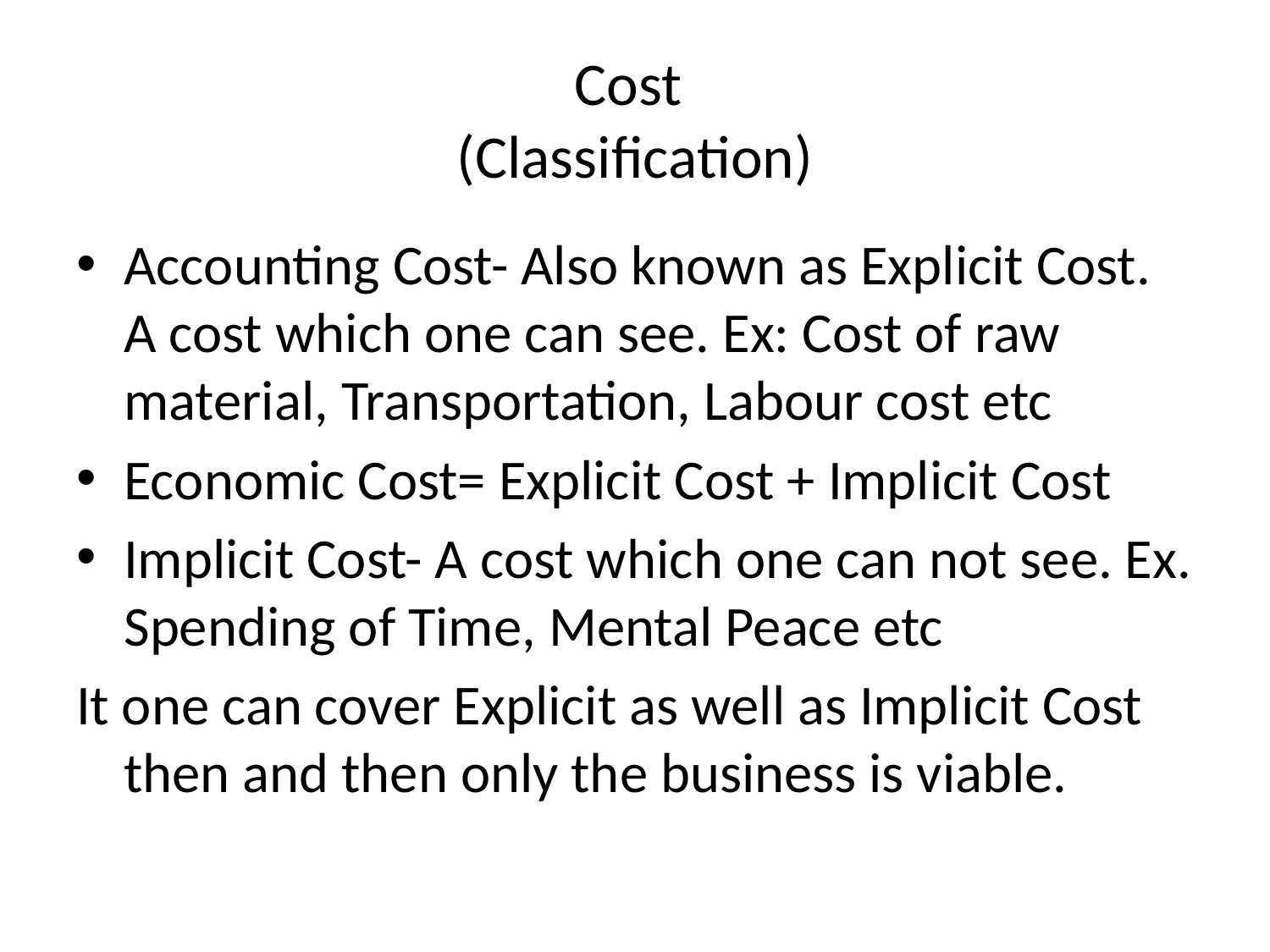

# Cost (Classification)
Accounting Cost- Also known as Explicit Cost. A cost which one can see. Ex: Cost of raw material, Transportation, Labour cost etc
Economic Cost= Explicit Cost + Implicit Cost
Implicit Cost- A cost which one can not see. Ex. Spending of Time, Mental Peace etc
It one can cover Explicit as well as Implicit Cost then and then only the business is viable.